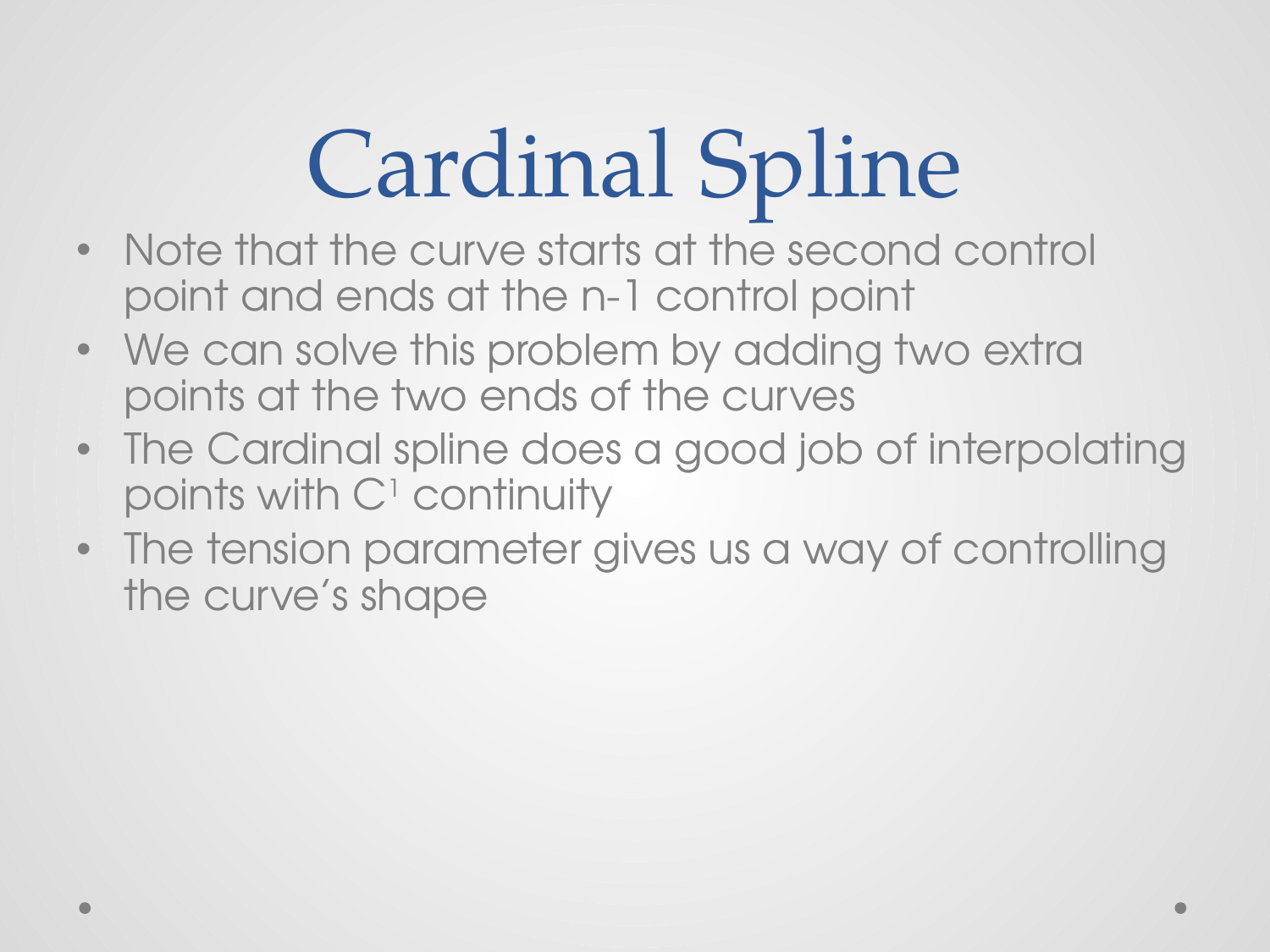

# Cardinal Spline
Note that the curve starts at the second control point and ends at the n-1 control point
We can solve this problem by adding two extra points at the two ends of the curves
The Cardinal spline does a good job of interpolating points with C1 continuity
The tension parameter gives us a way of controlling the curve’s shape